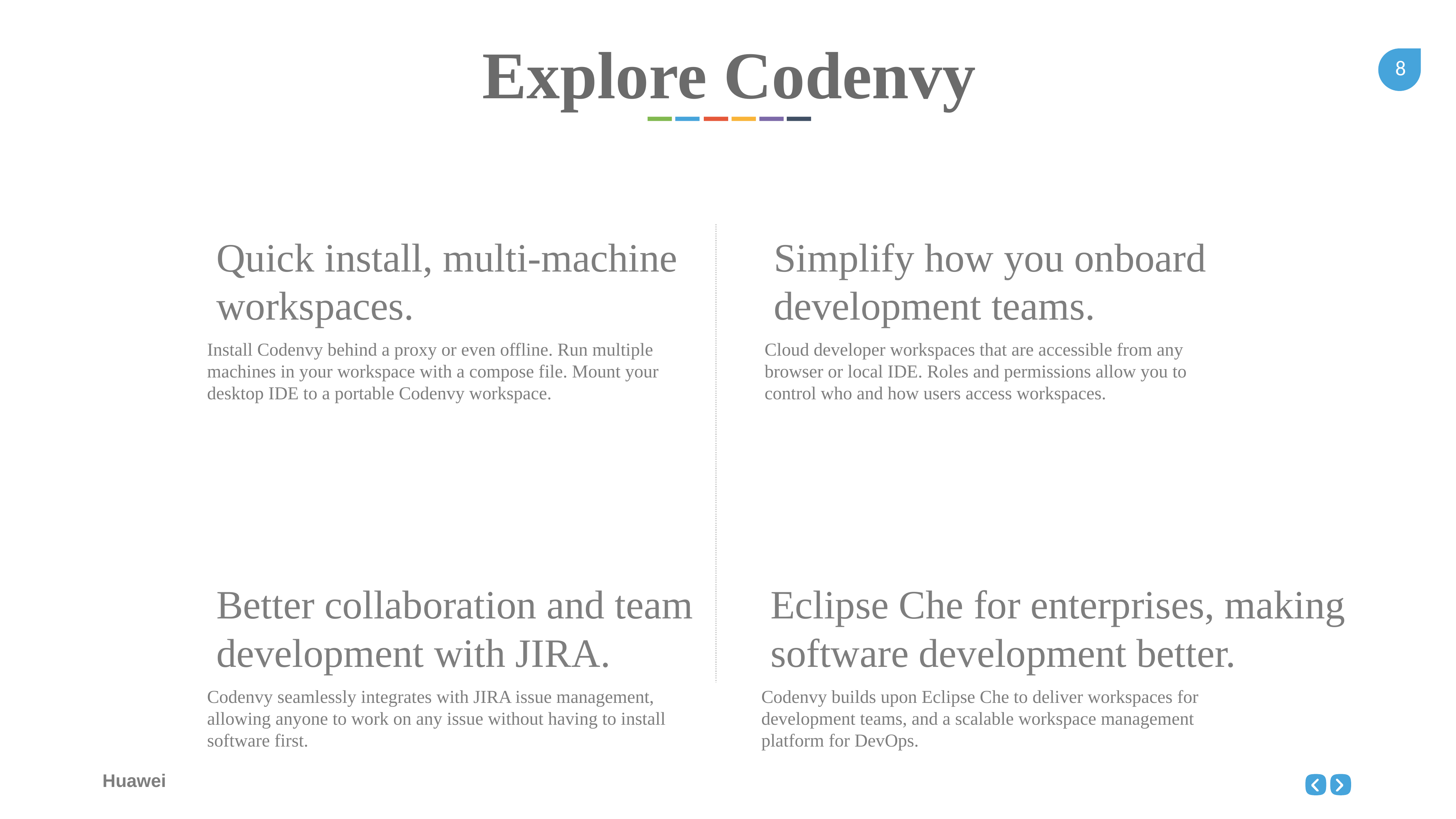

Explore Codenvy

Quick install, multi-machine workspaces.
Simplify how you onboard development teams.
Install Codenvy behind a proxy or even offline. Run multiple machines in your workspace with a compose file. Mount your desktop IDE to a portable Codenvy workspace.
Cloud developer workspaces that are accessible from any browser or local IDE. Roles and permissions allow you to control who and how users access workspaces.
Better collaboration and team development with JIRA.
Eclipse Che for enterprises, making software development better.
Codenvy seamlessly integrates with JIRA issue management, allowing anyone to work on any issue without having to install software first.
Codenvy builds upon Eclipse Che to deliver workspaces for development teams, and a scalable workspace management platform for DevOps.